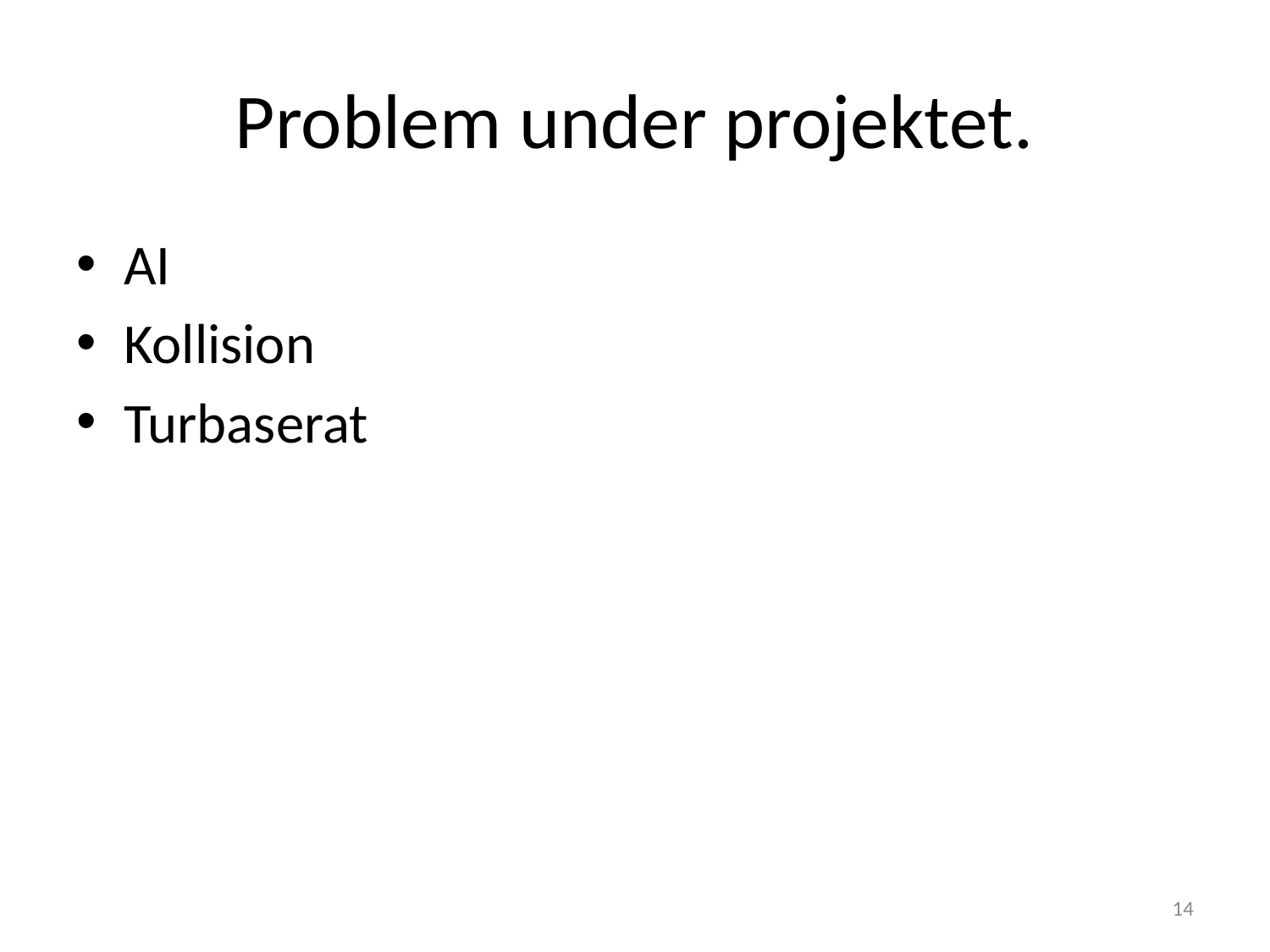

# Problem under projektet.
AI
Kollision
Turbaserat

14